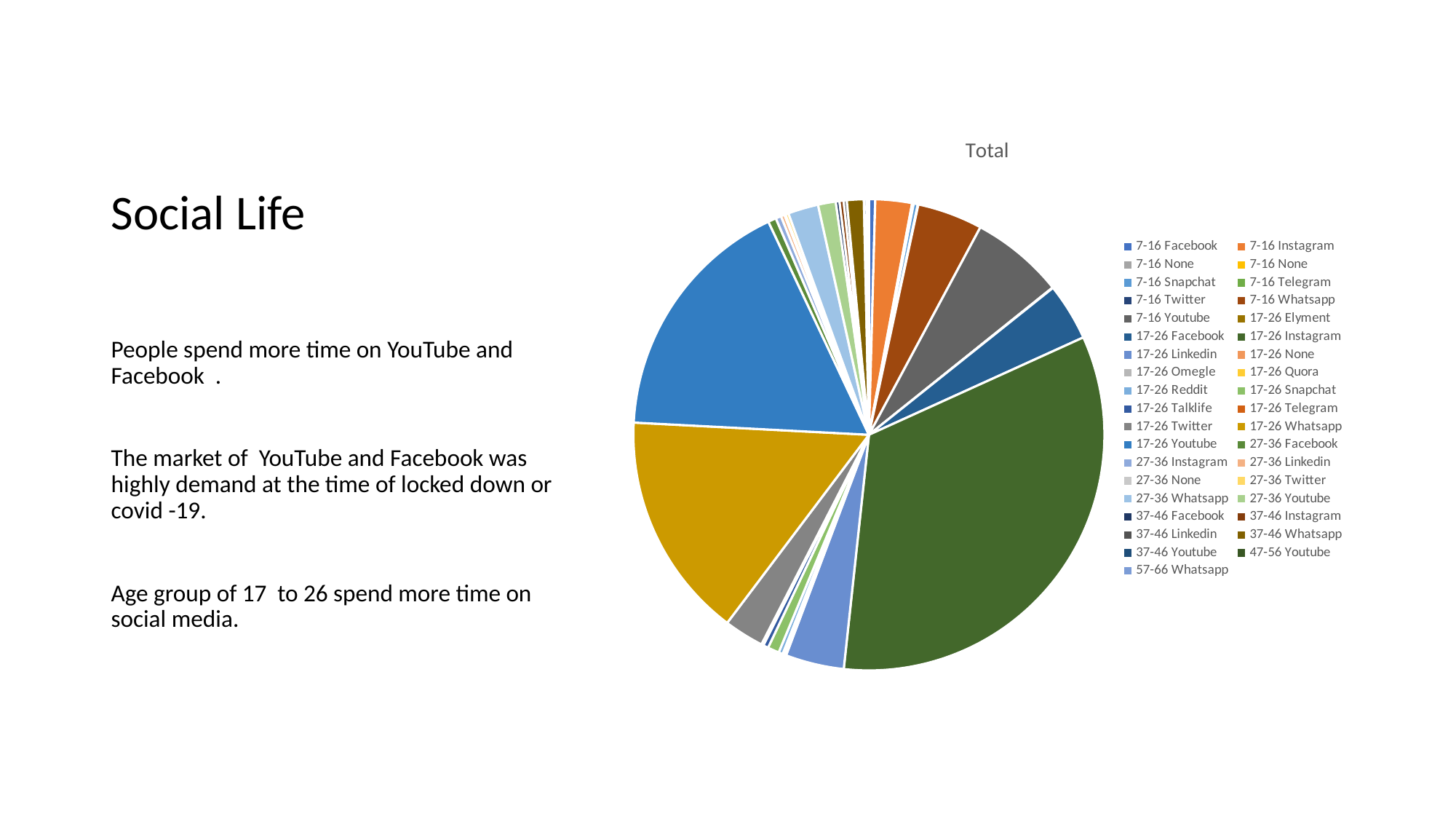

# Social Life

### Chart:

| Category | Total |
|---|---|
| Facebook | 12.0 |
| Instagram | 70.19999999999999 |
| None | 3.0 |
| None  | 0.0 |
| Snapchat | 8.0 |
| Telegram | 0.0 |
| Twitter | 1.0 |
| Whatsapp | 125.25 |
| Youtube | 179.0 |
| Elyment | 1.0 |
| Facebook | 110.0 |
| Instagram | 936.4 |
| Linkedin | 112.25 |
| None | 4.0 |
| Omegle | 2.0 |
| Quora | 1.0 |
| Reddit | 8.0 |
| Snapchat | 22.0 |
| Talklife | 10.0 |
| Telegram | 4.0 |
| Twitter | 76.5 |
| Whatsapp | 434.65 |
| Youtube | 479.7 |
| Facebook | 15.5 |
| Instagram | 10.5 |
| Linkedin | 7.0 |
| None | 2.0 |
| Twitter | 6.0 |
| Whatsapp | 58.3 |
| Youtube | 34.0 |
| Facebook | 7.0 |
| Instagram | 8.0 |
| Linkedin | 6.0 |
| Whatsapp | 32.5 |
| Youtube | 5.0 |
| Youtube | 4.0 |
| Whatsapp | 0.5 |

People spend more time on YouTube and  Facebook  .

The market of  YouTube and Facebook was highly demand at the time of locked down or covid -19.

Age group of 17  to 26 spend more time on social media.